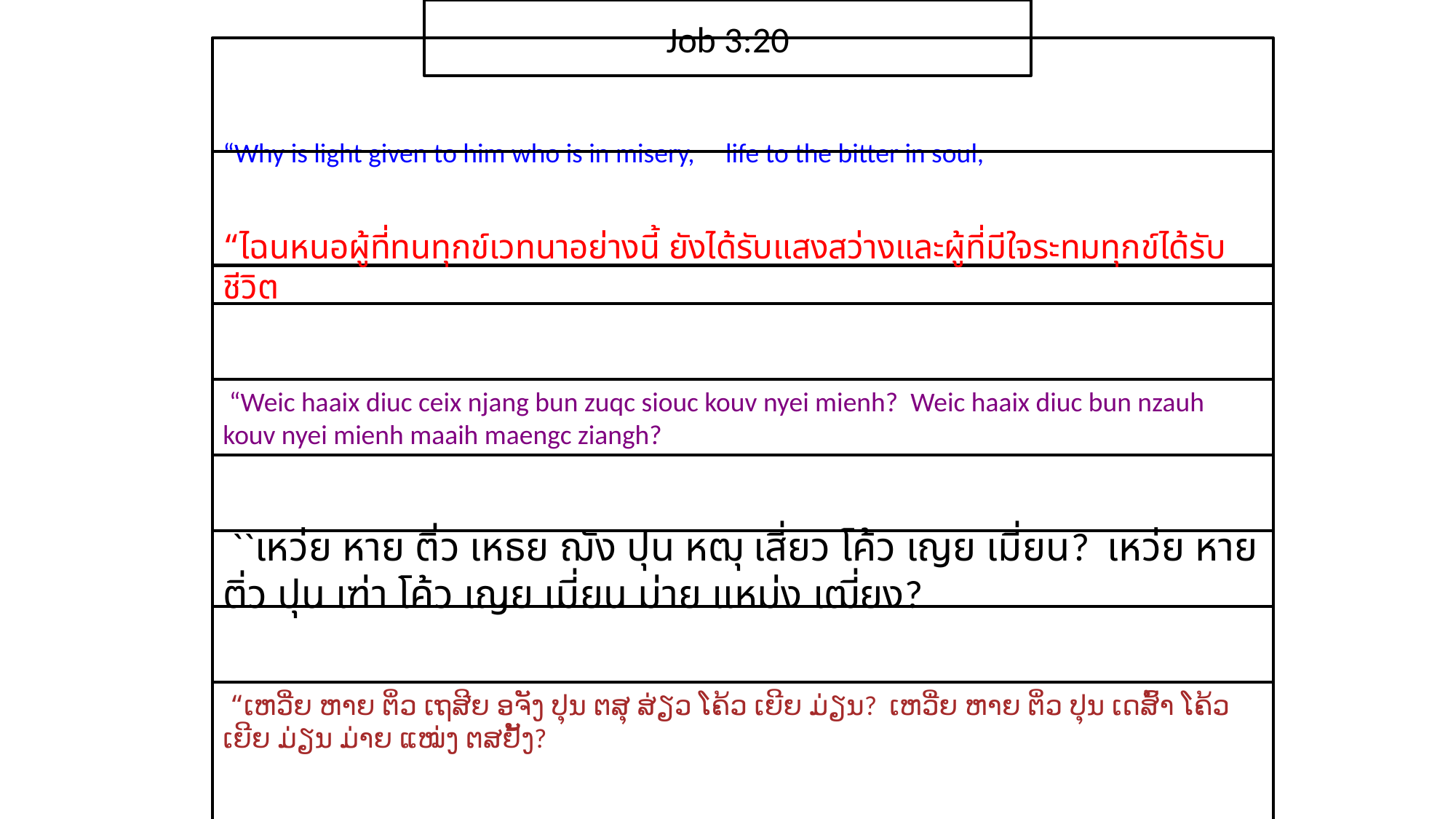

Job 3:20
“Why is light given to him who is in misery,     life to the bitter in soul,
“ไฉน​หนอ​ผู้​ที่​ทน​ทุกข์​เวทนา​อย่าง​นี้ ยัง​ได้รับ​แสง​สว่างและ​ผู้​ที่​มี​ใจ​ระทม​ทุกข์​ได้รับ​ชีวิต
 “Weic haaix diuc ceix njang bun zuqc siouc kouv nyei mienh?  Weic haaix diuc bun nzauh kouv nyei mienh maaih maengc ziangh?
 ``เหว่ย หาย ติ่ว เหธย ฌัง ปุน หฒุ เสี่ยว โค้ว เญย เมี่ยน?  เหว่ย หาย ติ่ว ปุน เฑ่า โค้ว เญย เมี่ยน ม่าย แหม่ง เฒี่ยง?
 “ເຫວີ່ຍ ຫາຍ ຕິ່ວ ເຖສີຍ ອຈັງ ປຸນ ຕສຸ ສ່ຽວ ໂຄ້ວ ເຍີຍ ມ່ຽນ?  ເຫວີ່ຍ ຫາຍ ຕິ່ວ ປຸນ ເດສົ້າ ໂຄ້ວ ເຍີຍ ມ່ຽນ ມ່າຍ ແໝ່ງ ຕສຢັ້ງ?